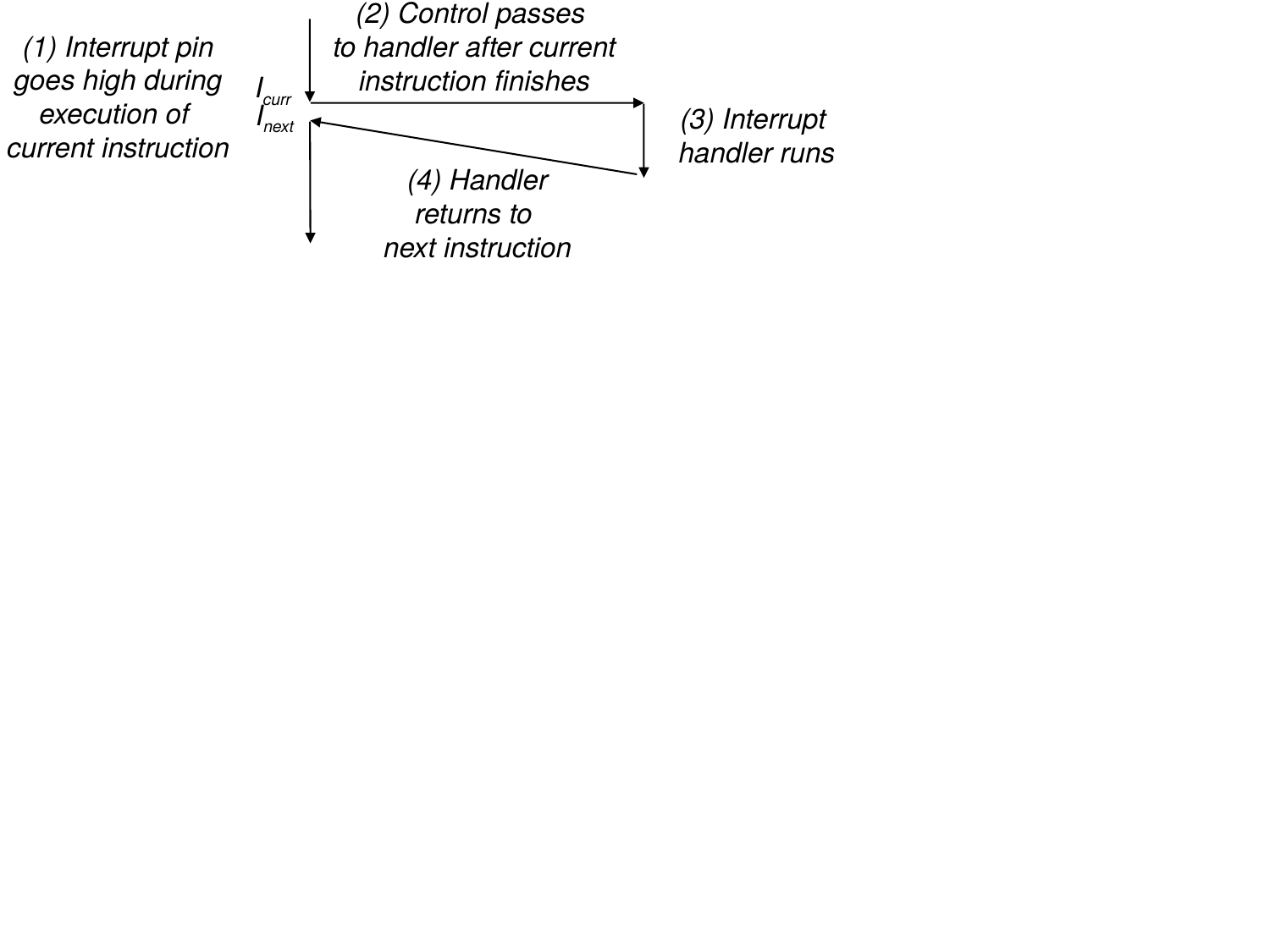

(2) Control passes
to handler after current
instruction finishes

(1) Interrupt pin
goes high during
execution of
current instruction
Icurr
Inext
(3) Interrupt
handler runs

(4) Handler
returns to
next instruction